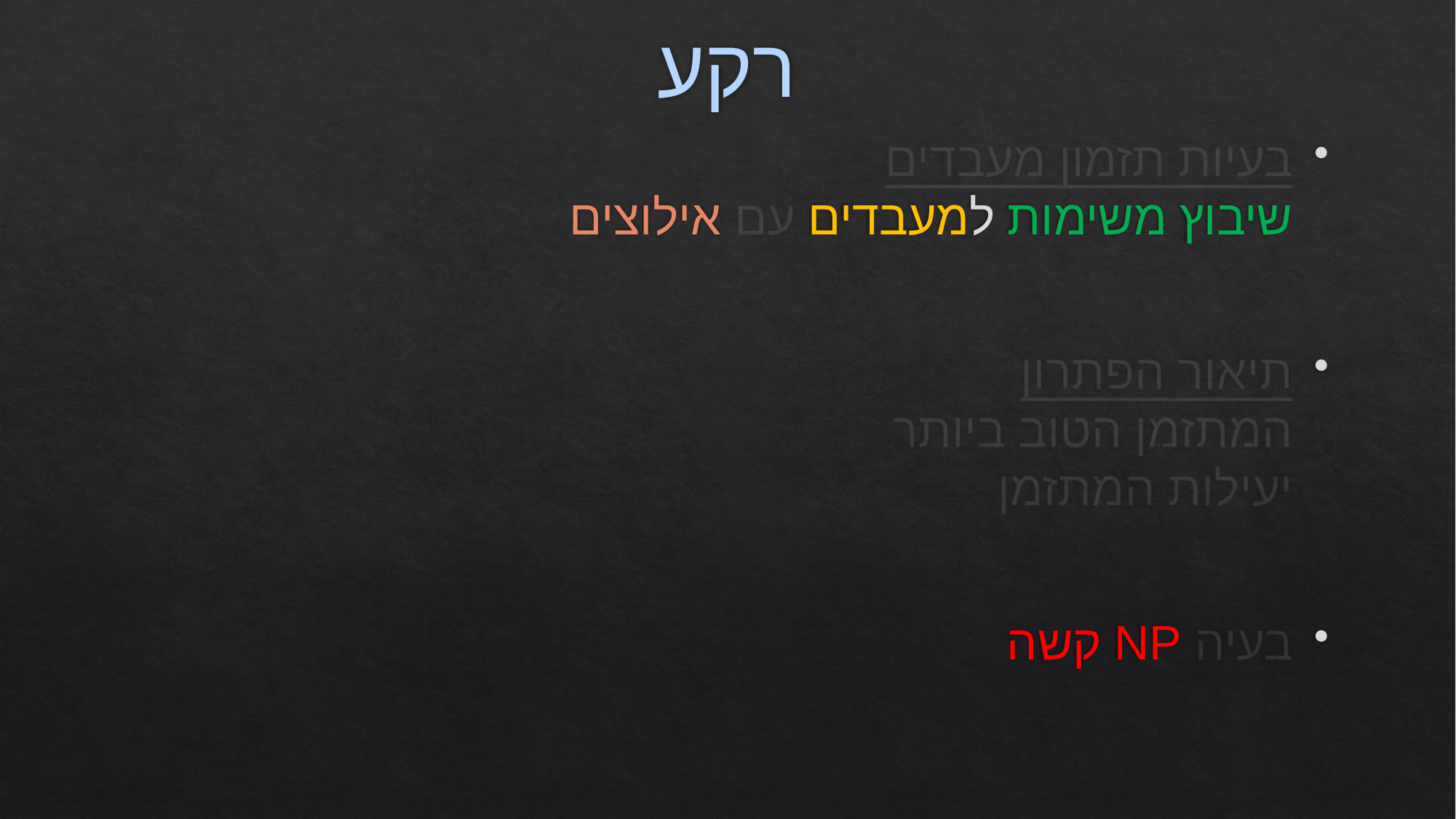

# רקע
בעיות תזמון מעבדים
שיבוץ משימות למעבדים עם אילוצים

תיאור הפתרון
המתזמן הטוב ביותר
יעילות המתזמן

בעיה NP קשה